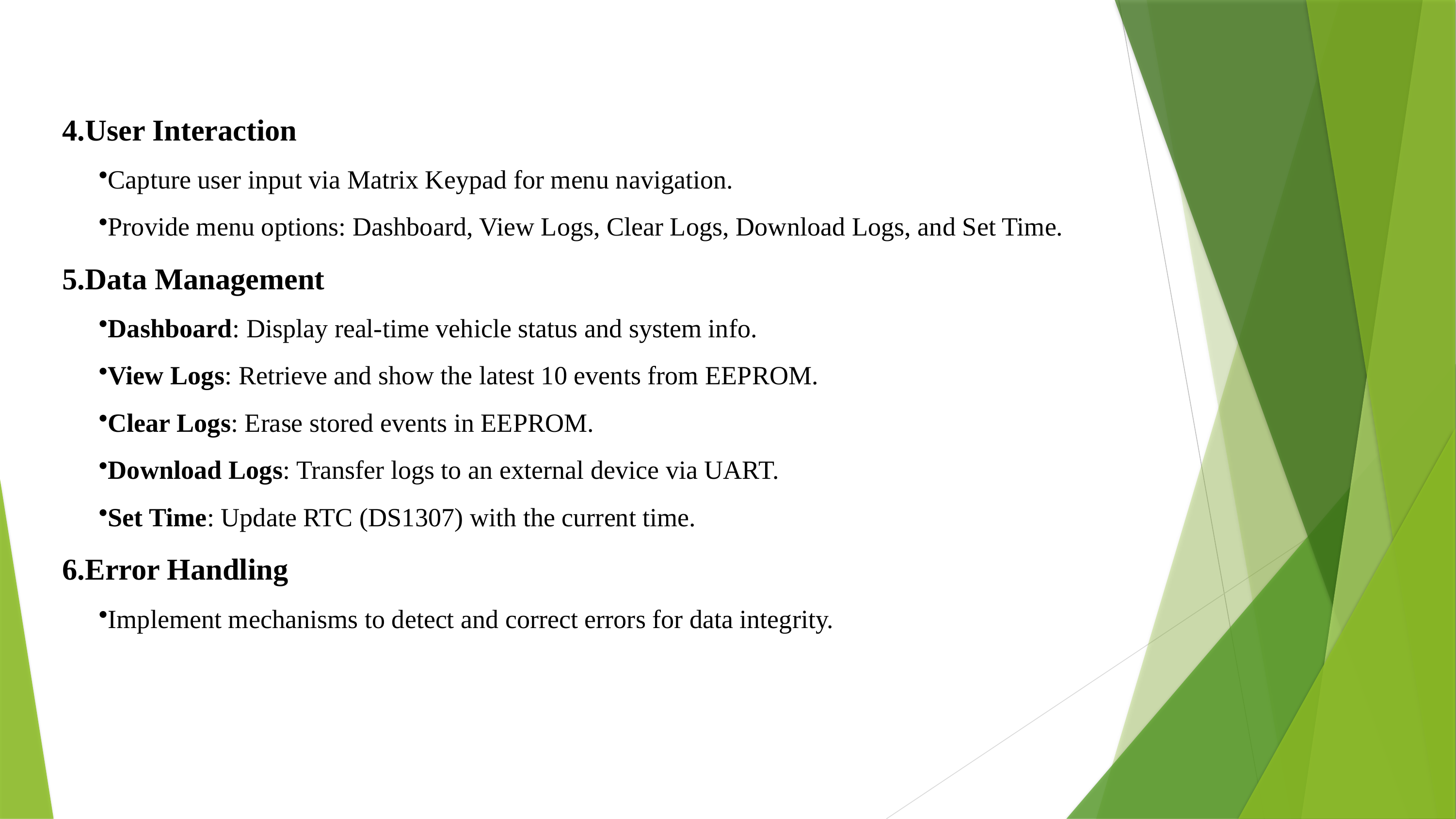

User Interaction
Capture user input via Matrix Keypad for menu navigation.
Provide menu options: Dashboard, View Logs, Clear Logs, Download Logs, and Set Time.
Data Management
Dashboard: Display real-time vehicle status and system info.
View Logs: Retrieve and show the latest 10 events from EEPROM.
Clear Logs: Erase stored events in EEPROM.
Download Logs: Transfer logs to an external device via UART.
Set Time: Update RTC (DS1307) with the current time.
Error Handling
Implement mechanisms to detect and correct errors for data integrity.